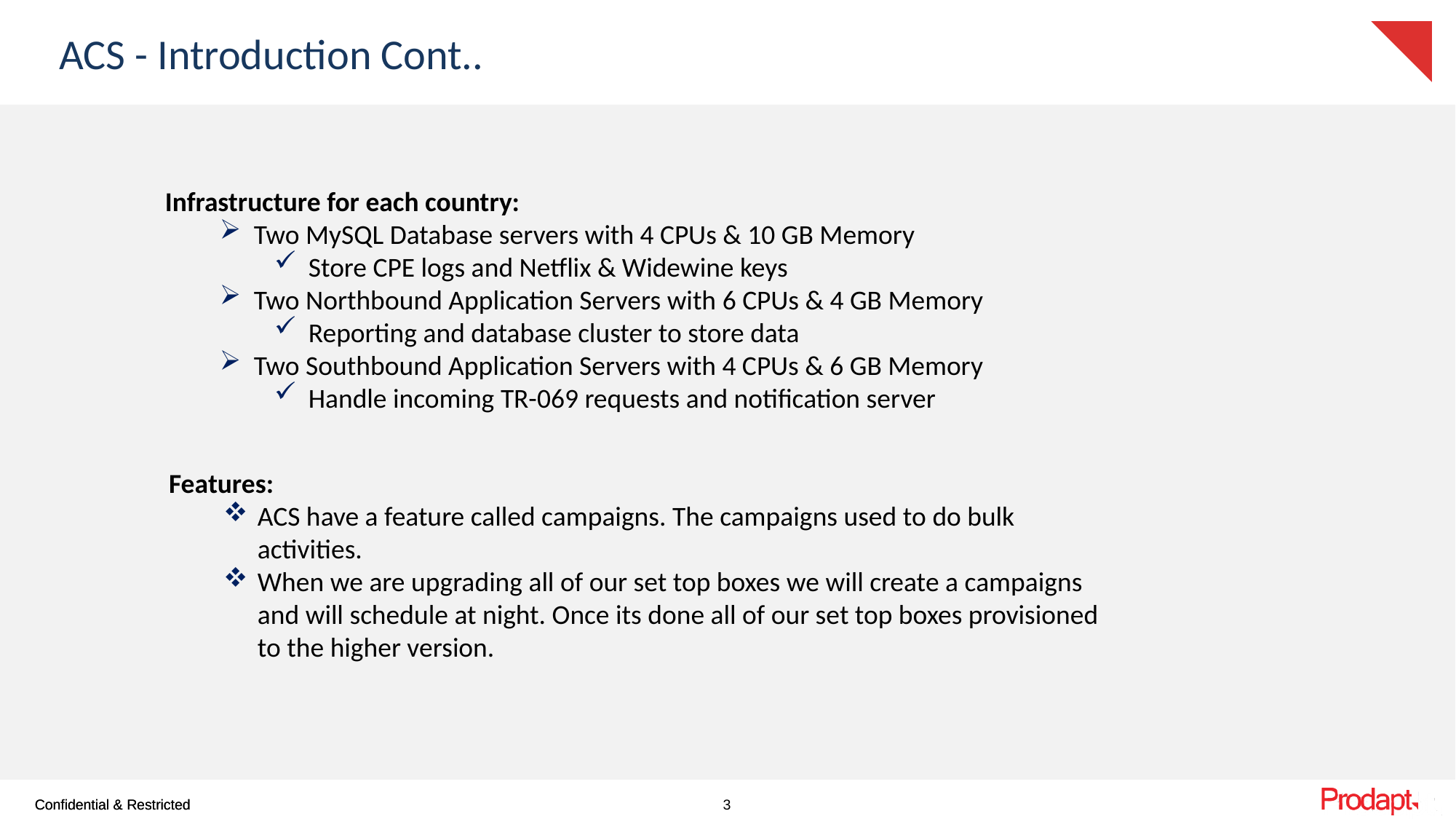

# ACS - Introduction Cont..
Infrastructure for each country:
Two MySQL Database servers with 4 CPUs & 10 GB Memory
Store CPE logs and Netflix & Widewine keys
Two Northbound Application Servers with 6 CPUs & 4 GB Memory
Reporting and database cluster to store data
Two Southbound Application Servers with 4 CPUs & 6 GB Memory
Handle incoming TR-069 requests and notification server
Features:
ACS have a feature called campaigns. The campaigns used to do bulk activities.
When we are upgrading all of our set top boxes we will create a campaigns and will schedule at night. Once its done all of our set top boxes provisioned to the higher version.

3